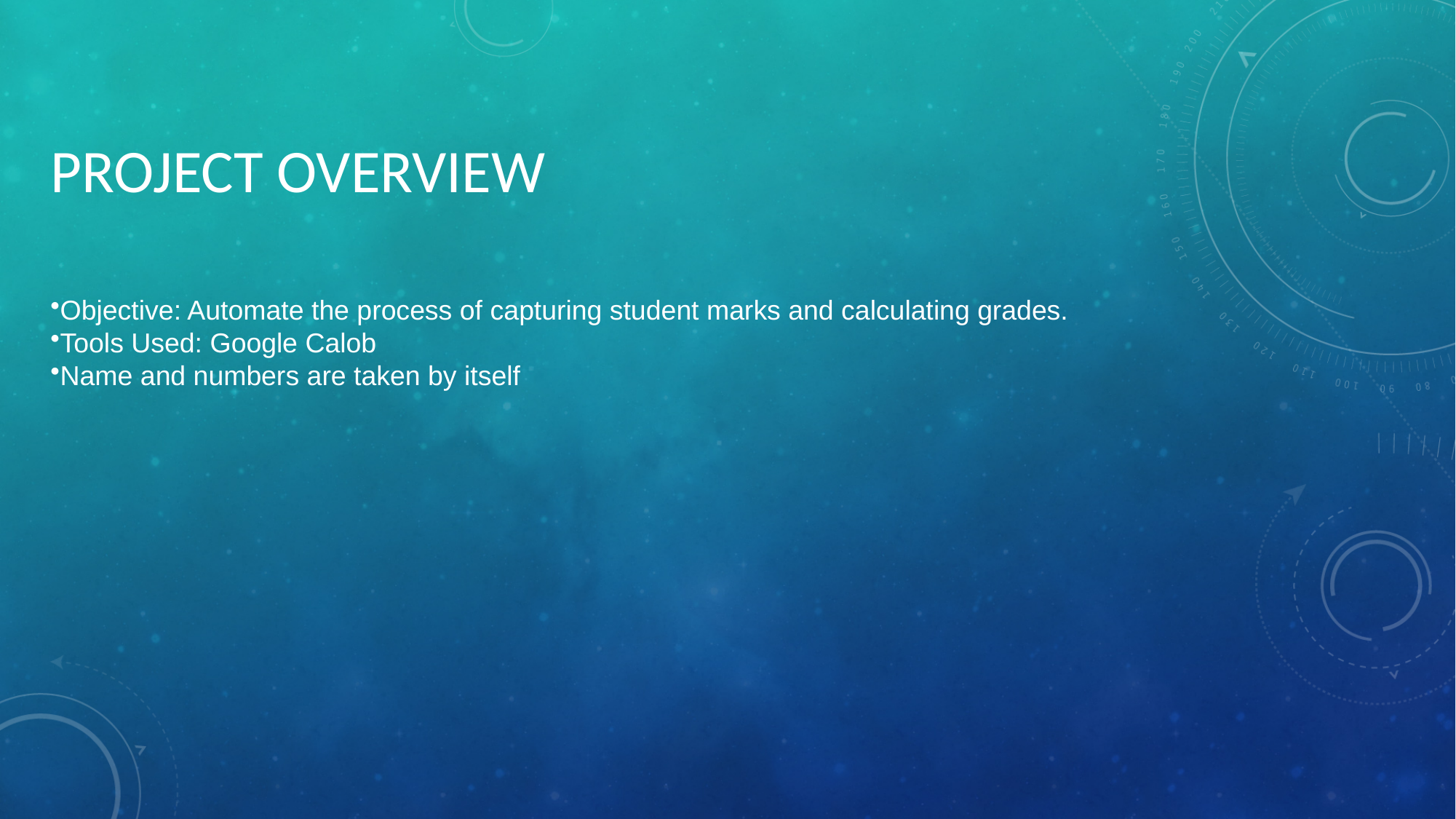

# Project overview
Objective: Automate the process of capturing student marks and calculating grades.
Tools Used: Google Calob
Name and numbers are taken by itself